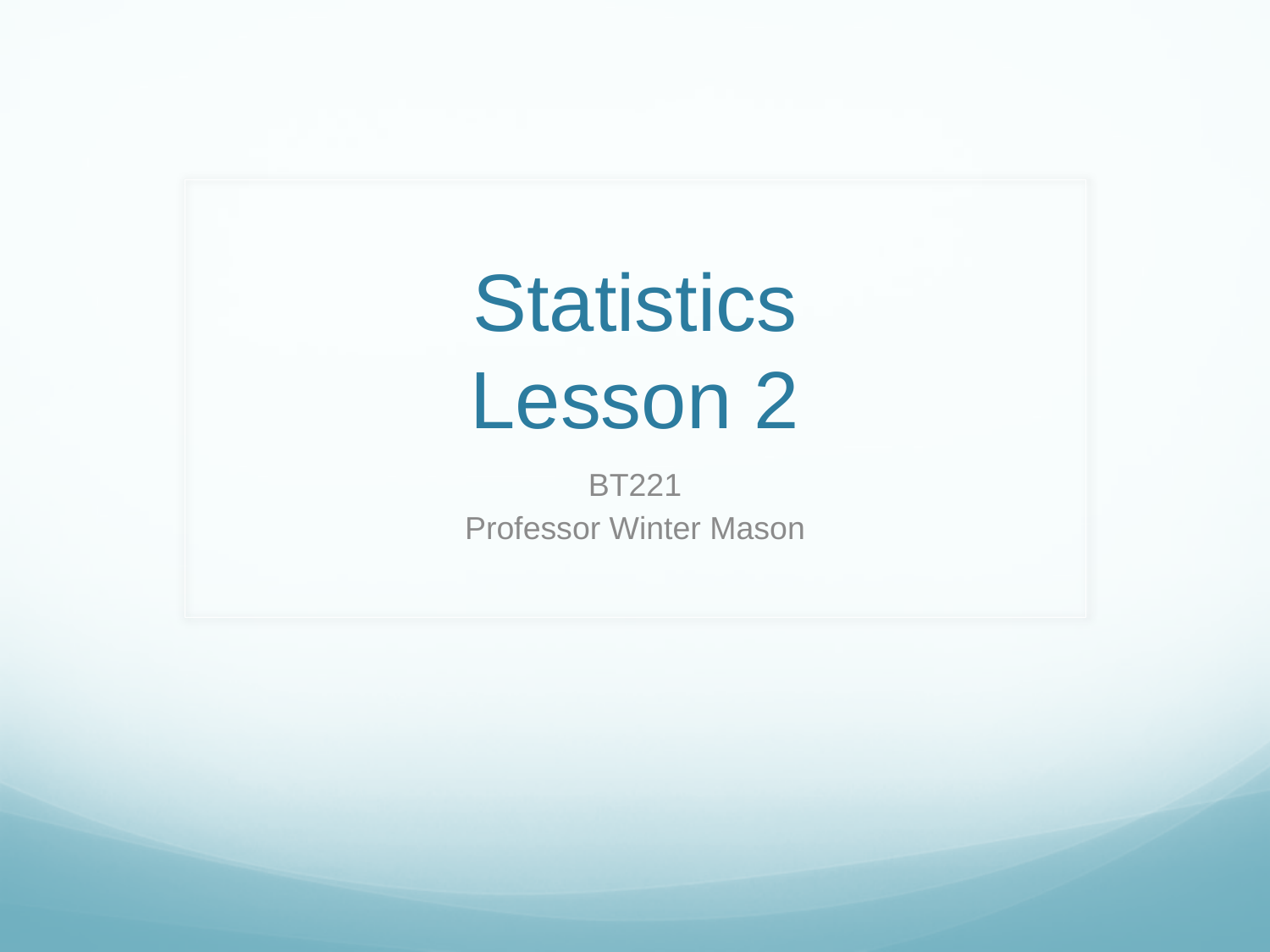

# Statistics Lesson 2
BT221
Professor Winter Mason